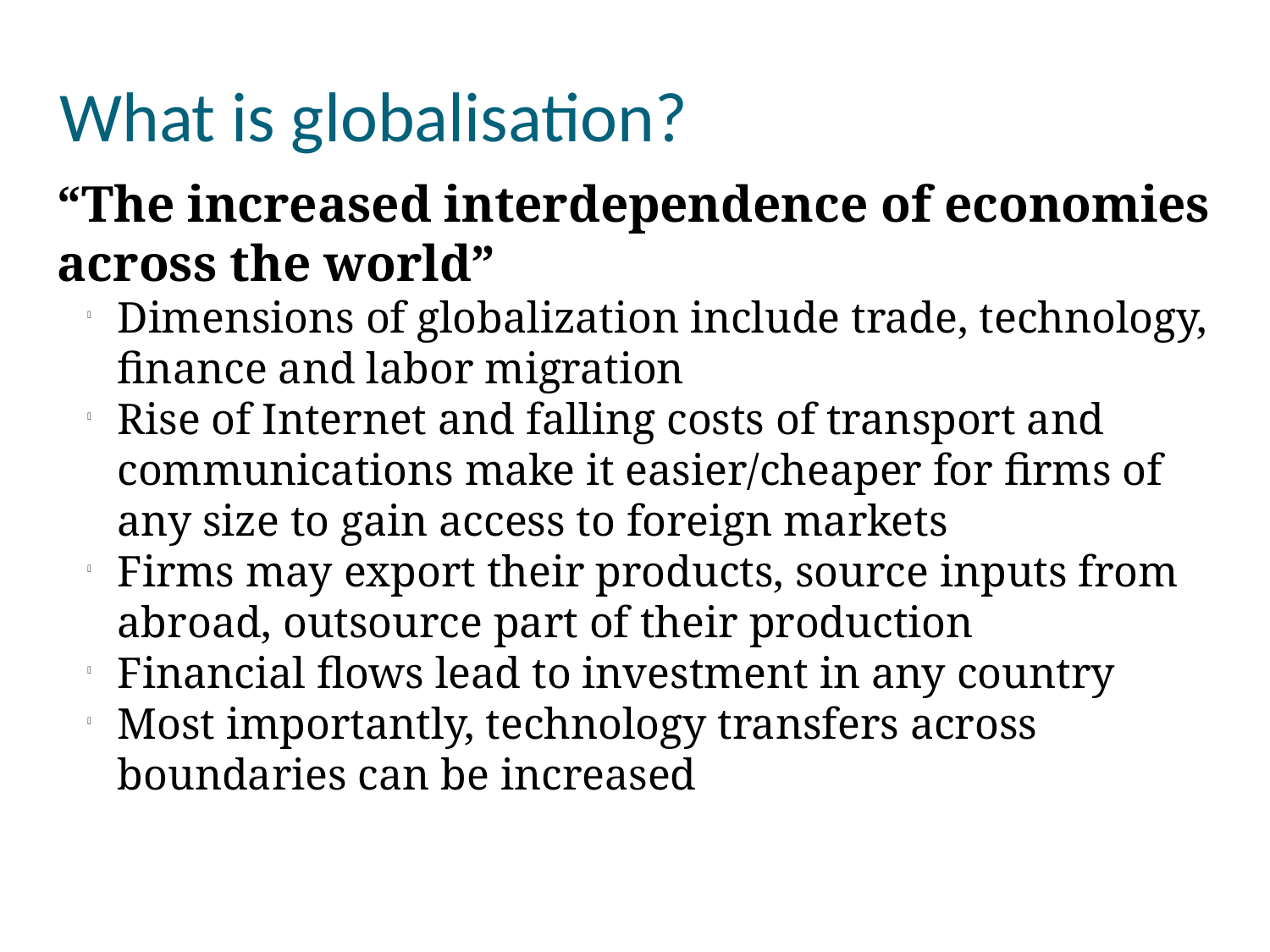

What is globalisation?
“The increased interdependence of economies across the world”
Dimensions of globalization include trade, technology, finance and labor migration
Rise of Internet and falling costs of transport and communications make it easier/cheaper for firms of any size to gain access to foreign markets
Firms may export their products, source inputs from abroad, outsource part of their production
Financial flows lead to investment in any country
Most importantly, technology transfers across boundaries can be increased